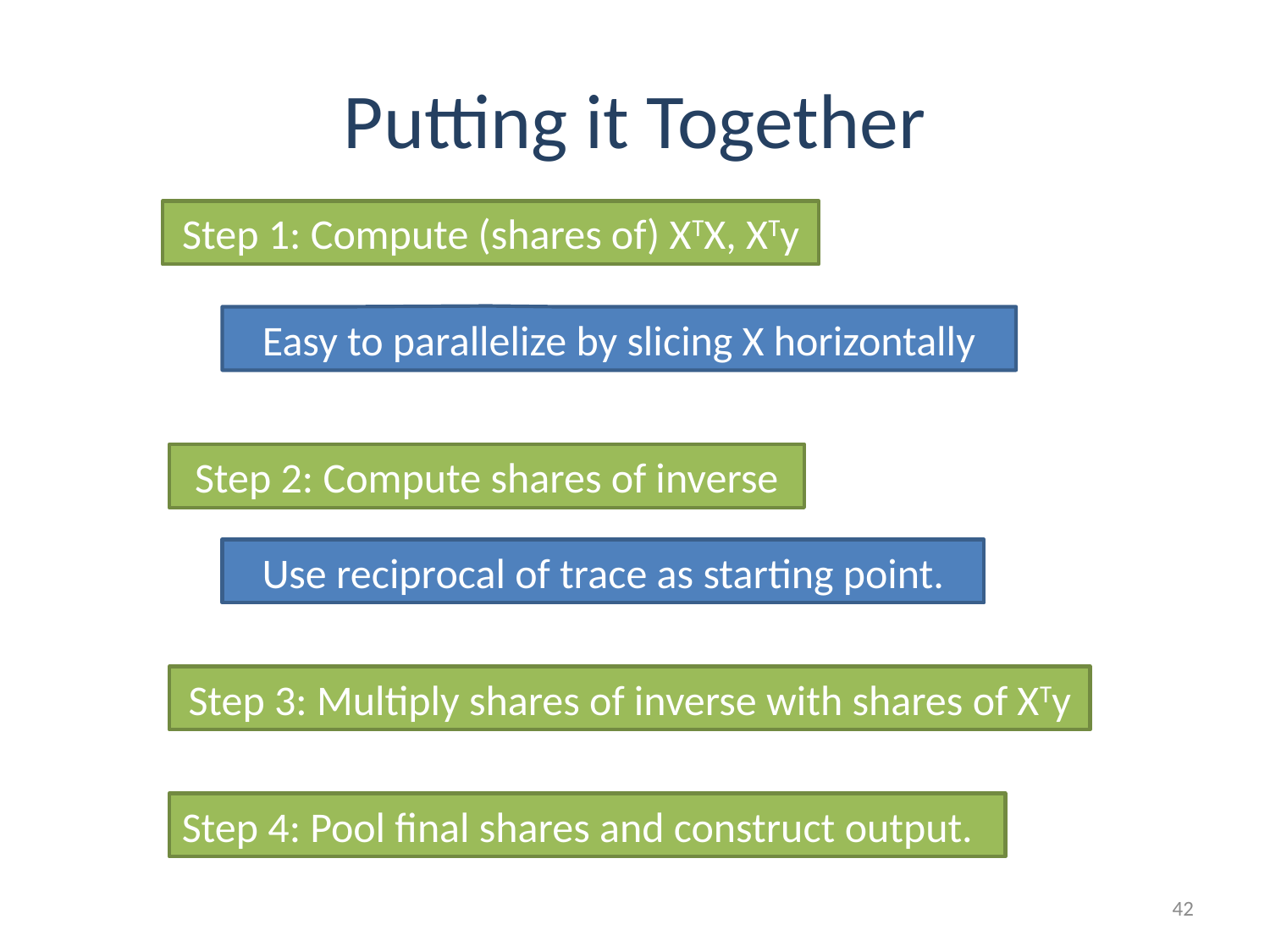

# Putting it Together
Step 1: Compute (shares of) XTX, XTy
Easy to parallelize by slicing X horizontally
Step 2: Compute shares of inverse
Use reciprocal of trace as starting point.
Step 3: Multiply shares of inverse with shares of XTy
Step 4: Pool final shares and construct output.
42